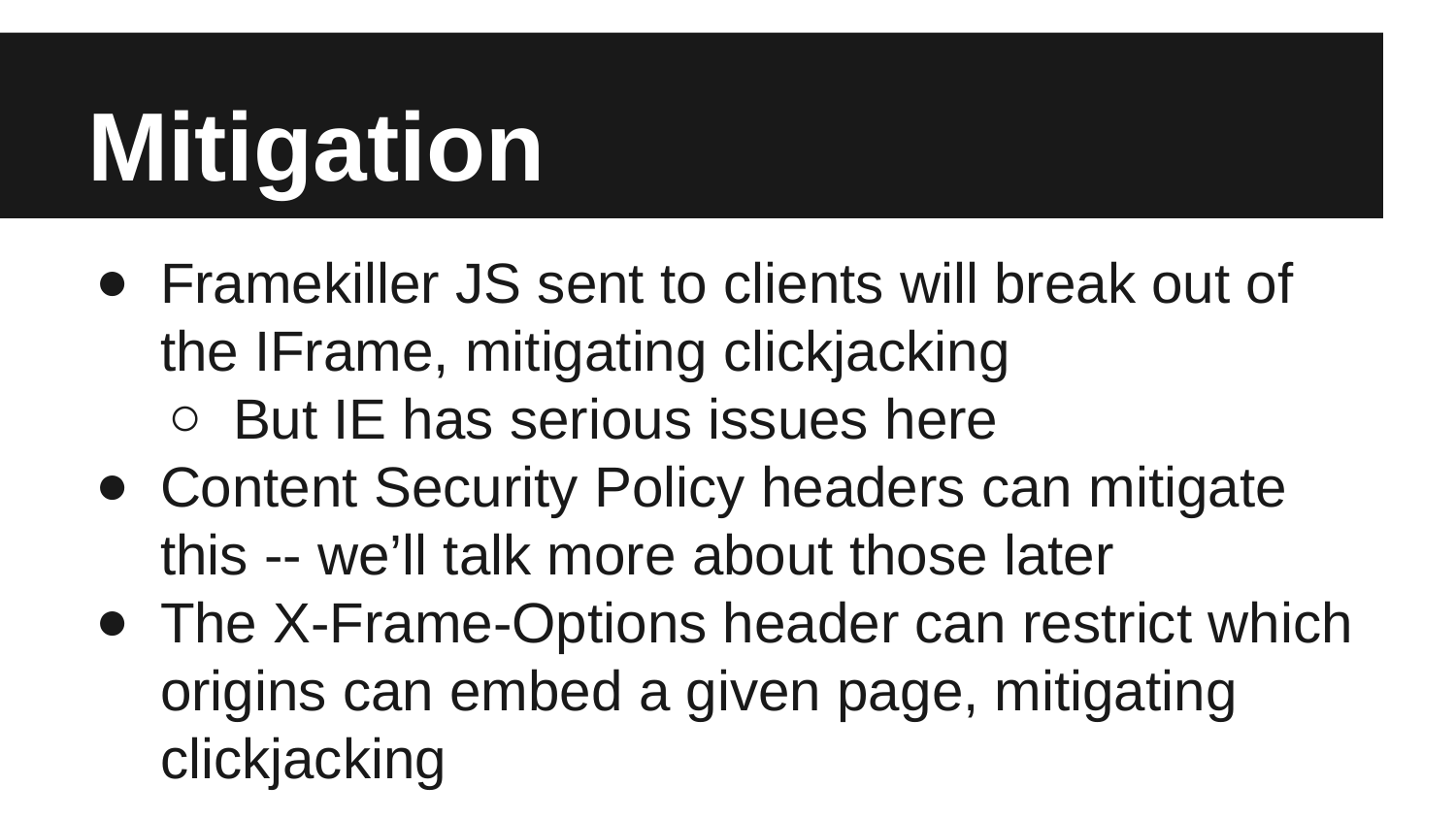

# Mitigation
Framekiller JS sent to clients will break out of the IFrame, mitigating clickjacking
But IE has serious issues here
Content Security Policy headers can mitigate this -- we’ll talk more about those later
The X-Frame-Options header can restrict which origins can embed a given page, mitigating clickjacking